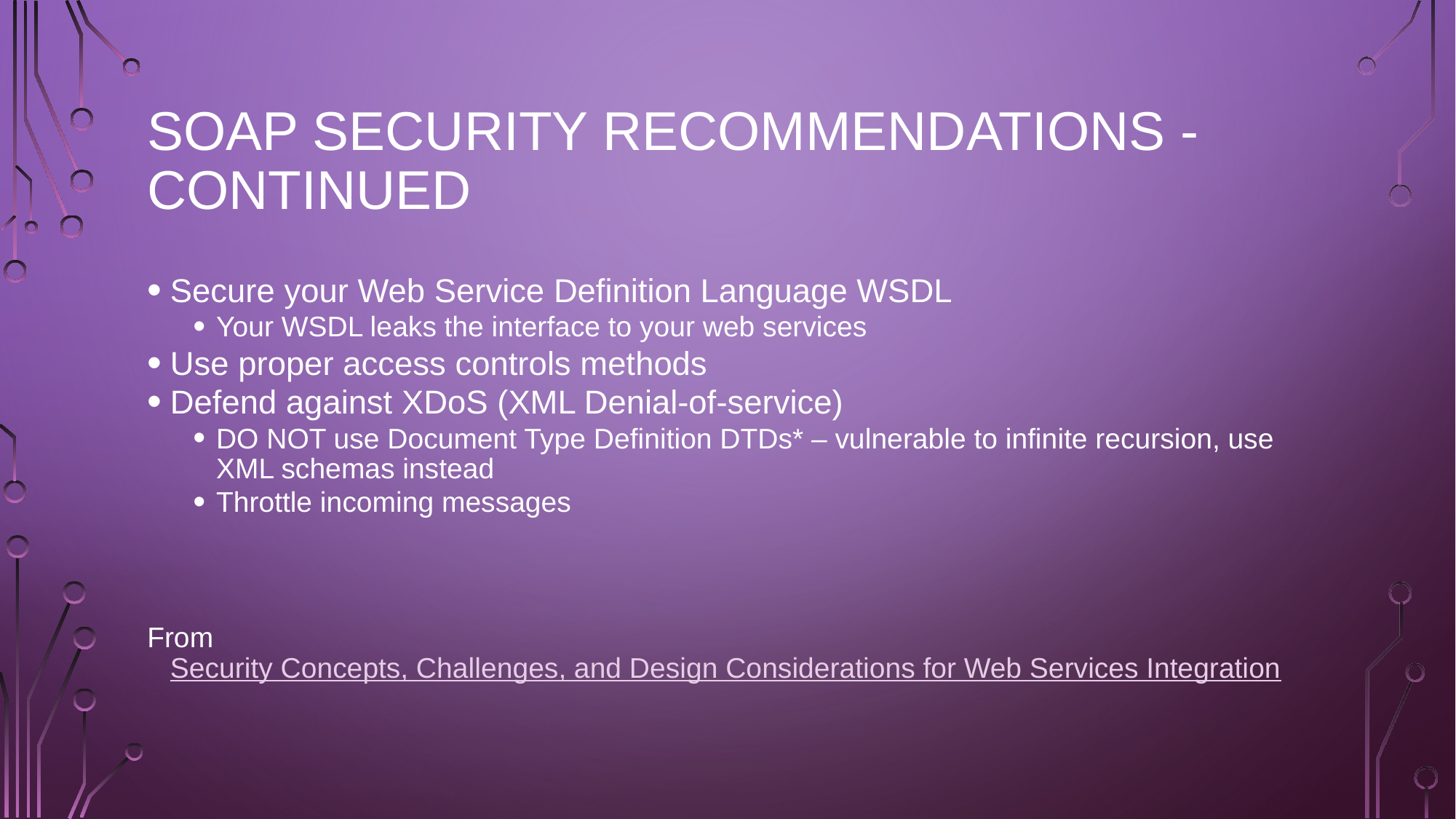

# SOAP Security Recommendations - Continued
Secure your Web Service Definition Language WSDL
Your WSDL leaks the interface to your web services
Use proper access controls methods
Defend against XDoS (XML Denial-of-service)
DO NOT use Document Type Definition DTDs* – vulnerable to infinite recursion, use XML schemas instead
Throttle incoming messages

From Security Concepts, Challenges, and Design Considerations for Web Services Integration